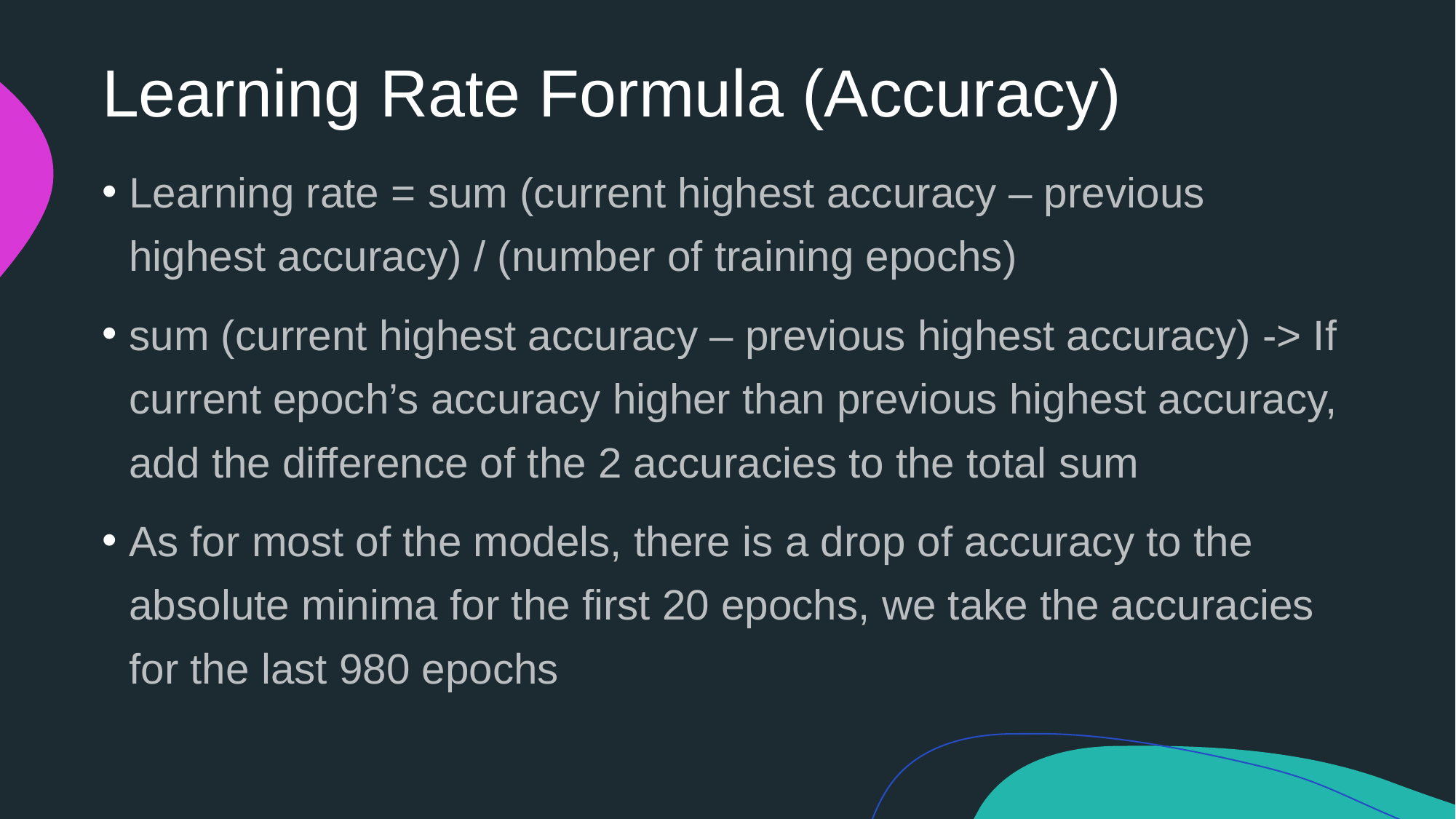

# Learning Rate Formula (Accuracy)
Learning rate = sum (current highest accuracy – previous highest accuracy) / (number of training epochs)
sum (current highest accuracy – previous highest accuracy) -> If current epoch’s accuracy higher than previous highest accuracy, add the difference of the 2 accuracies to the total sum
As for most of the models, there is a drop of accuracy to the absolute minima for the first 20 epochs, we take the accuracies for the last 980 epochs